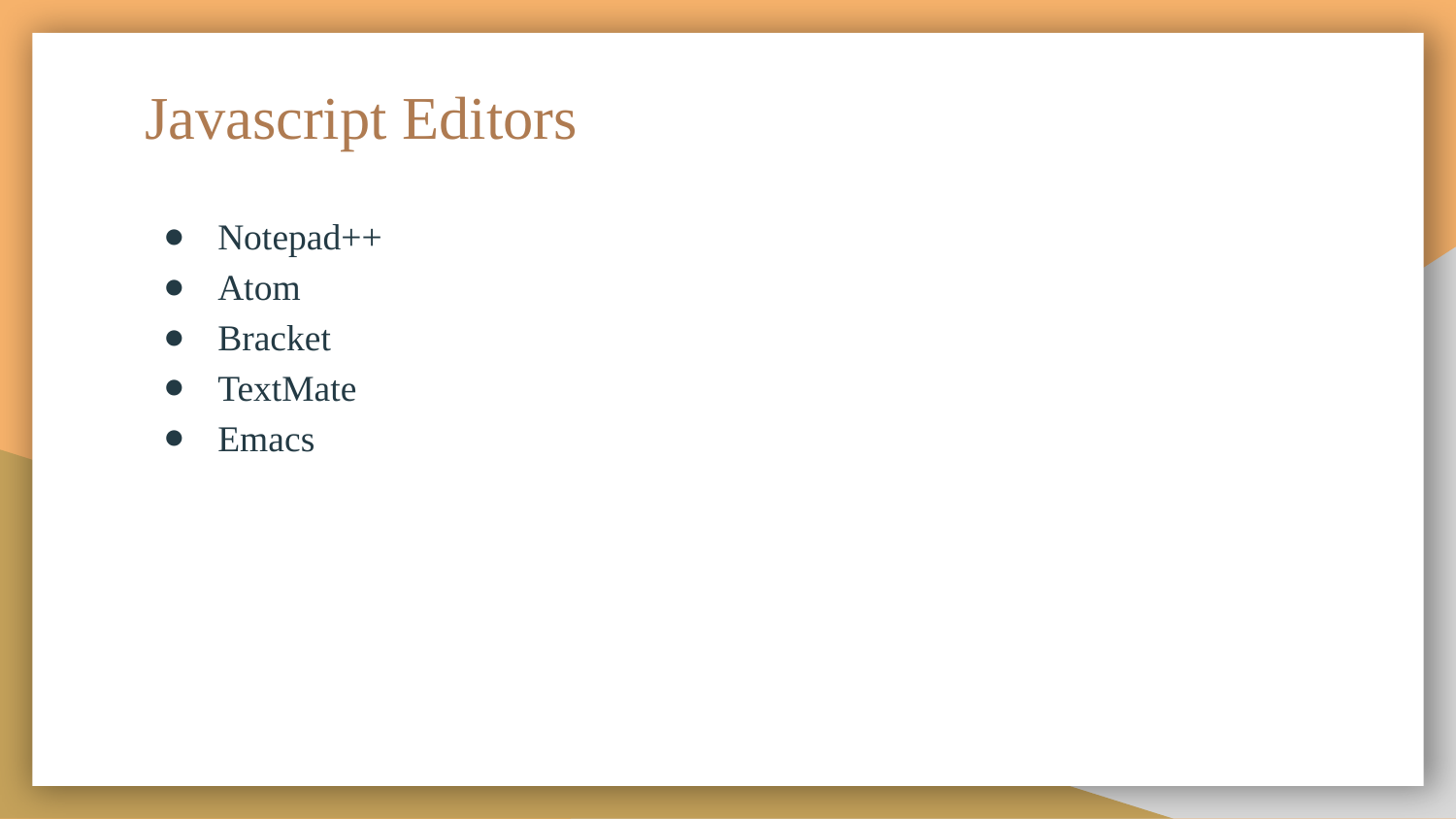

# Javascript Editors
Notepad++
Atom
Bracket
TextMate
Emacs